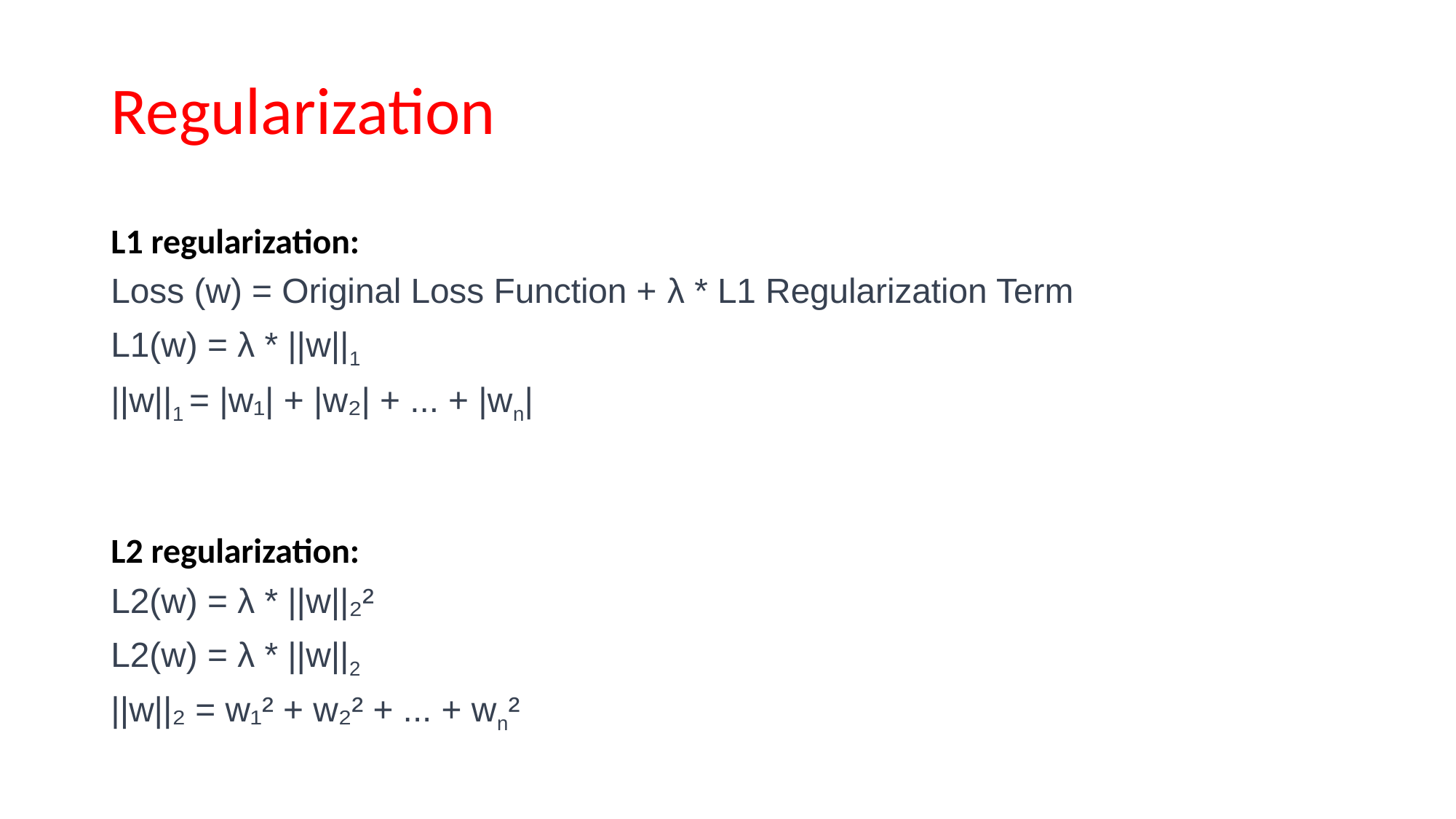

# Regularization
L1 regularization:
Loss (w) = Original Loss Function + λ * L1 Regularization Term
L1(w) = λ * ||w||1
||w||1 = |w₁| + |w₂| + ... + |wn|

L2 regularization:
L2(w) = λ * ||w||₂²
L2(w) = λ * ||w||2
||w||₂ = w₁² + w₂² + ... + wn²